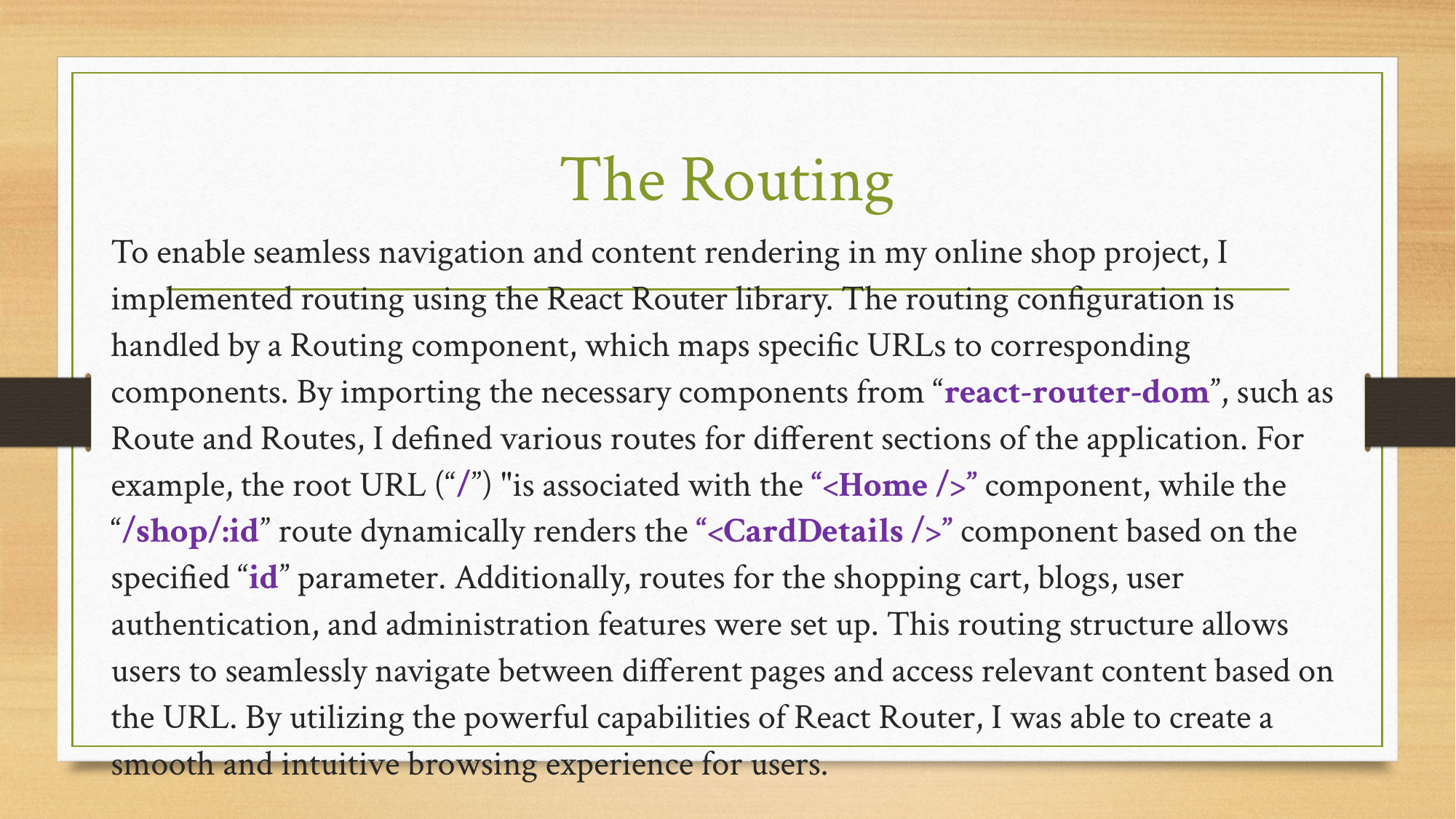

# The Routing
To enable seamless navigation and content rendering in my online shop project, I implemented routing using the React Router library. The routing configuration is handled by a Routing component, which maps specific URLs to corresponding components. By importing the necessary components from “react-router-dom”, such as Route and Routes, I defined various routes for different sections of the application. For example, the root URL (“/”) "is associated with the “<Home />” component, while the “/shop/:id” route dynamically renders the “<CardDetails />” component based on the specified “id” parameter. Additionally, routes for the shopping cart, blogs, user authentication, and administration features were set up. This routing structure allows users to seamlessly navigate between different pages and access relevant content based on the URL. By utilizing the powerful capabilities of React Router, I was able to create a smooth and intuitive browsing experience for users.